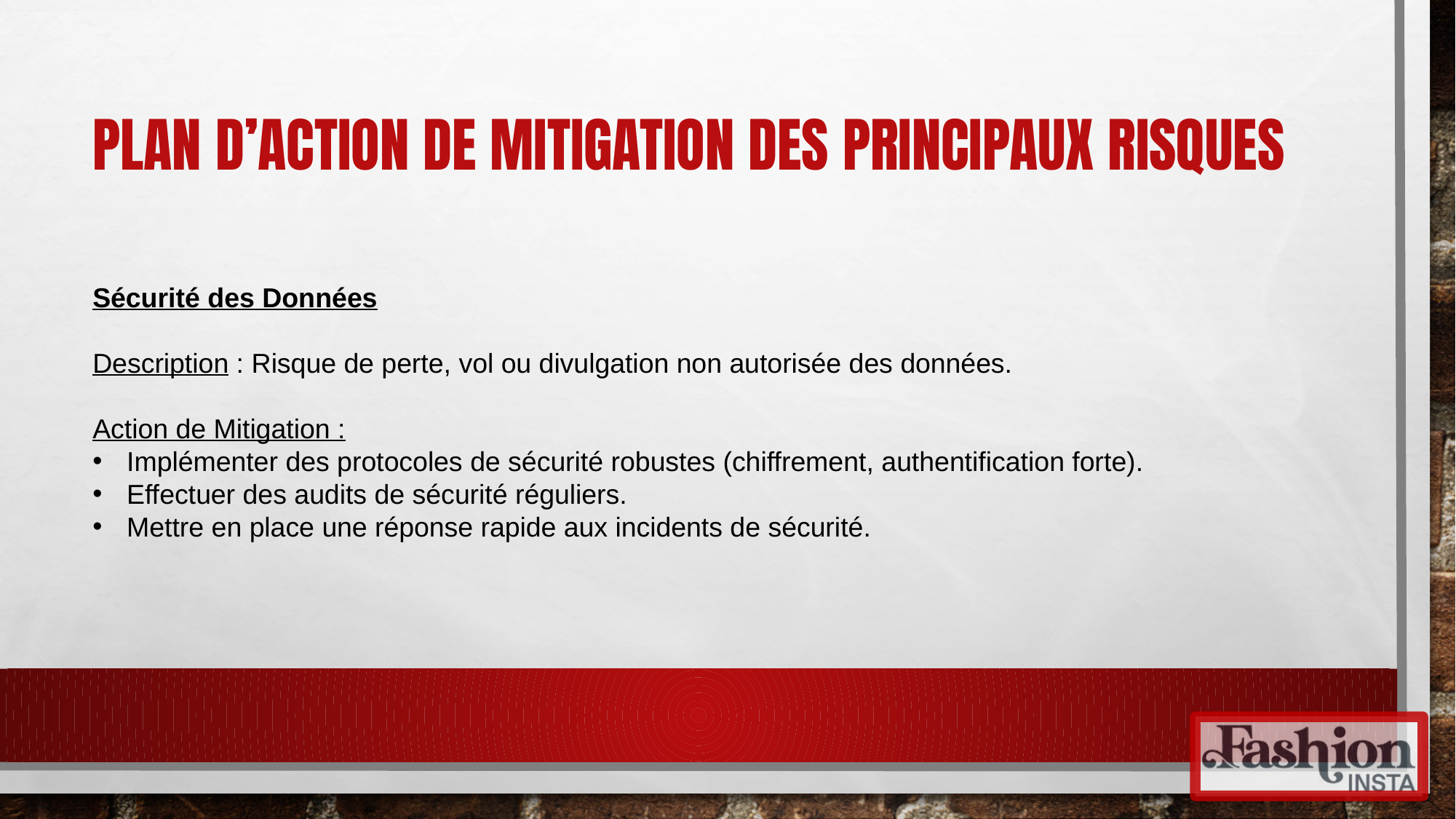

# plan d’action de mitigation des principaux risques
Sécurité des Données

Description : Risque de perte, vol ou divulgation non autorisée des données.

Action de Mitigation :
Implémenter des protocoles de sécurité robustes (chiffrement, authentification forte).
Effectuer des audits de sécurité réguliers.
Mettre en place une réponse rapide aux incidents de sécurité.